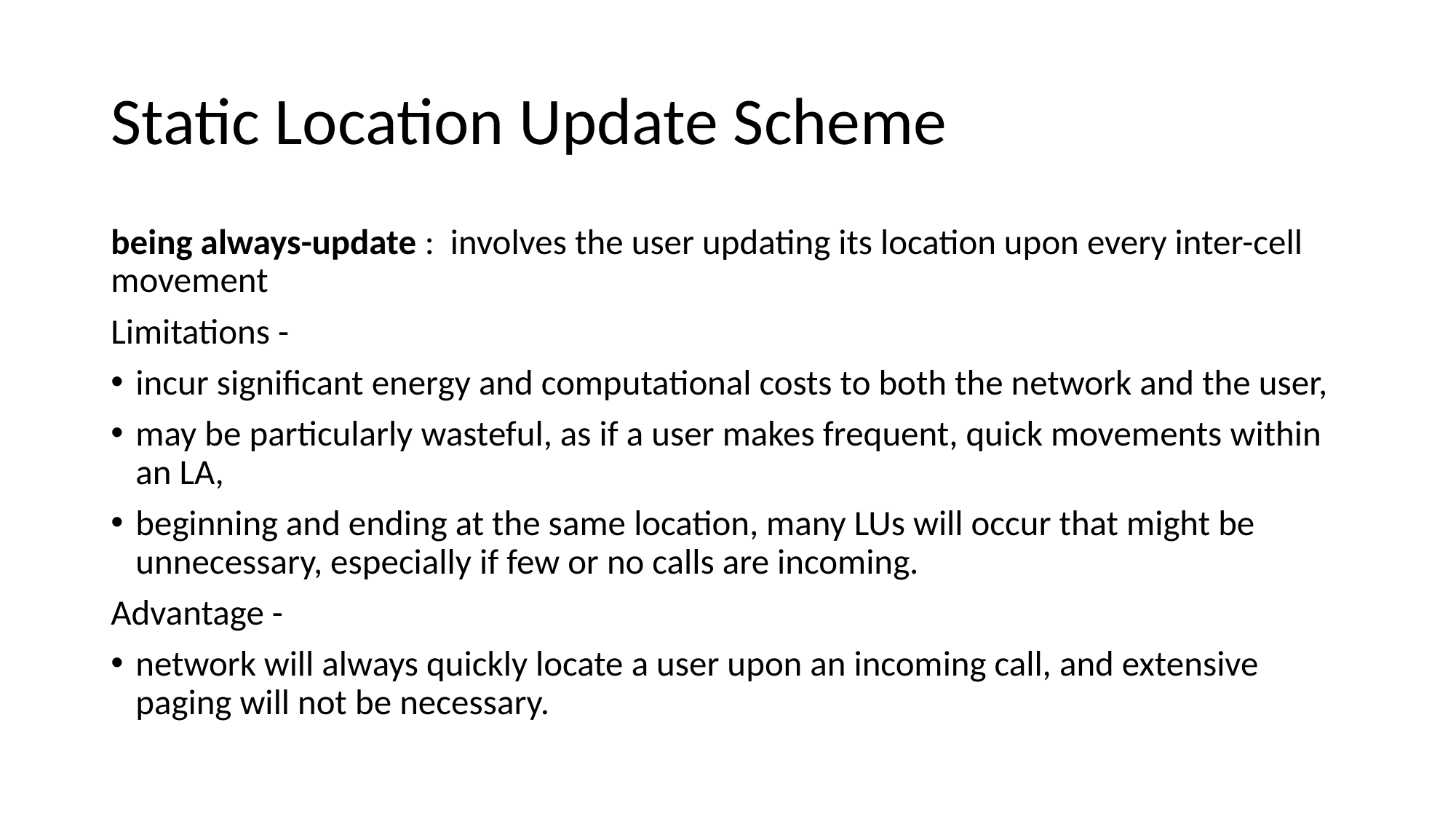

# Static Location Update Scheme
being always-update :  involves the user updating its location upon every inter-cell movement
Limitations -
incur significant energy and computational costs to both the network and the user,
may be particularly wasteful, as if a user makes frequent, quick movements within an LA,
beginning and ending at the same location, many LUs will occur that might be unnecessary, especially if few or no calls are incoming.
Advantage -
network will always quickly locate a user upon an incoming call, and extensive paging will not be necessary.